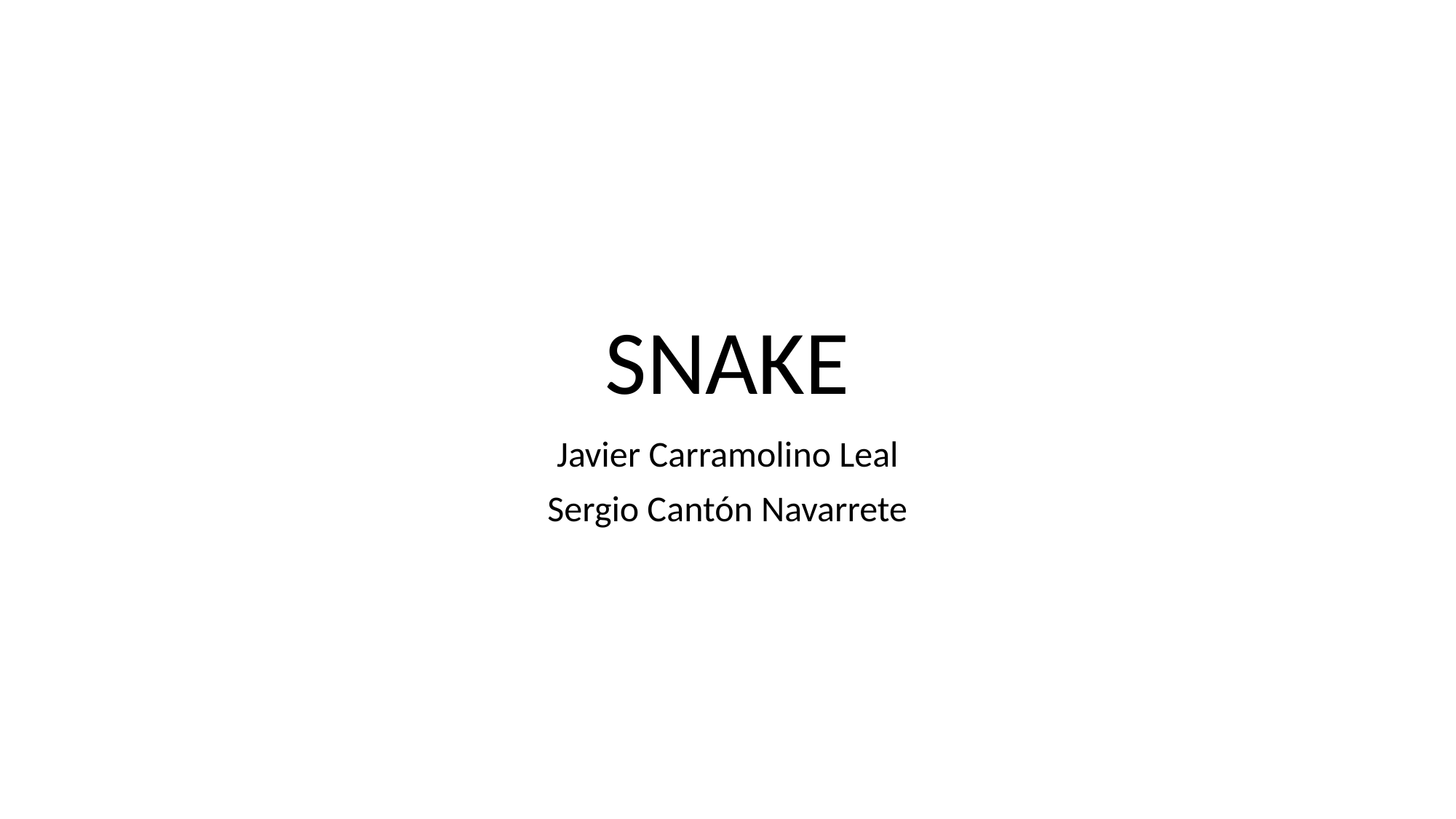

# SNAKE
Javier Carramolino Leal
Sergio Cantón Navarrete